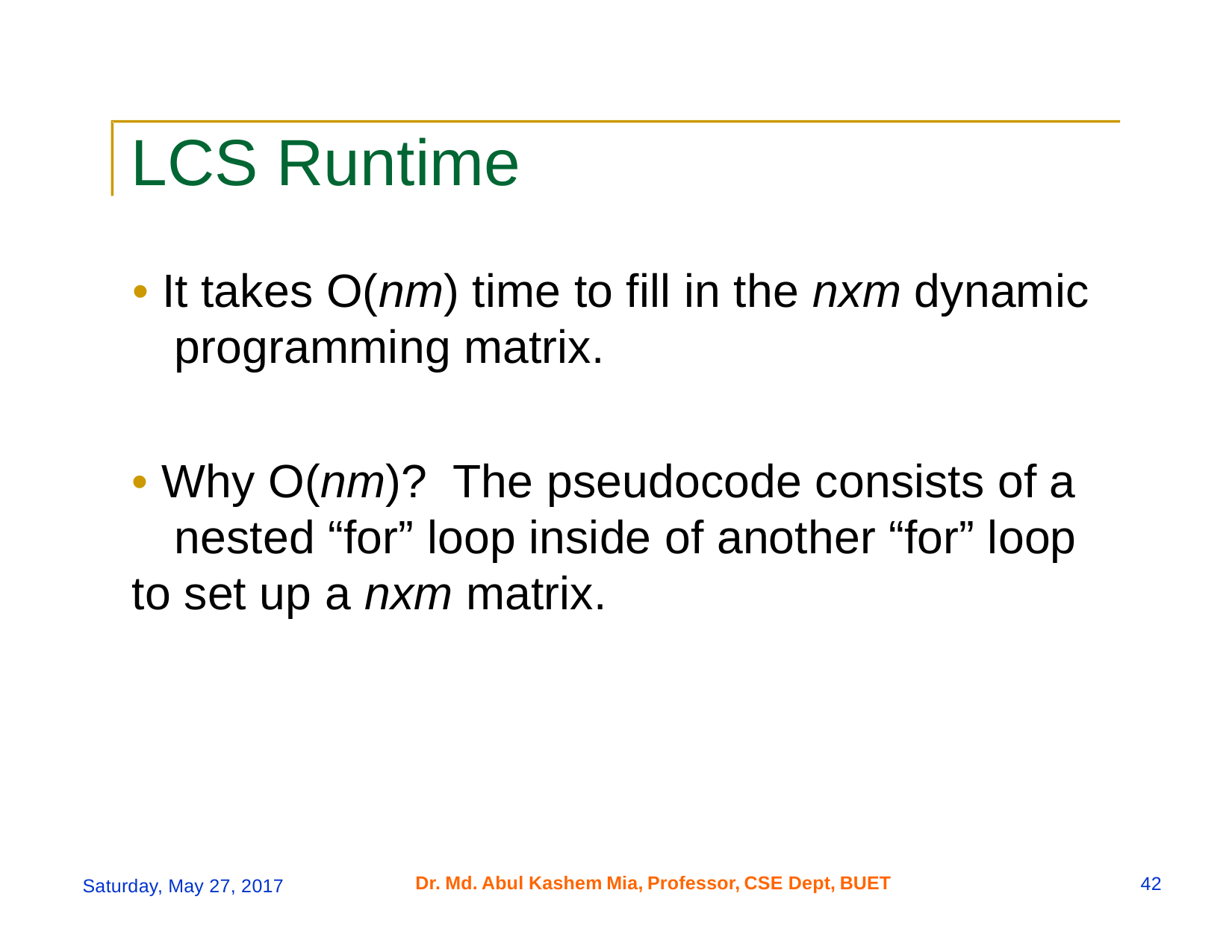

LCS Runtime

• It takes O(nm) time to fill in the nxm dynamic
programming matrix.
• Why O(nm)?  The pseudocode consists of a
nested “for” loop inside of another “for” loop
to set up a nxm matrix.
Dr.
Md.
Abul
Kashem
Mia,
Professor,
CSE Dept,
BUET
42
Saturday, May 27, 2017